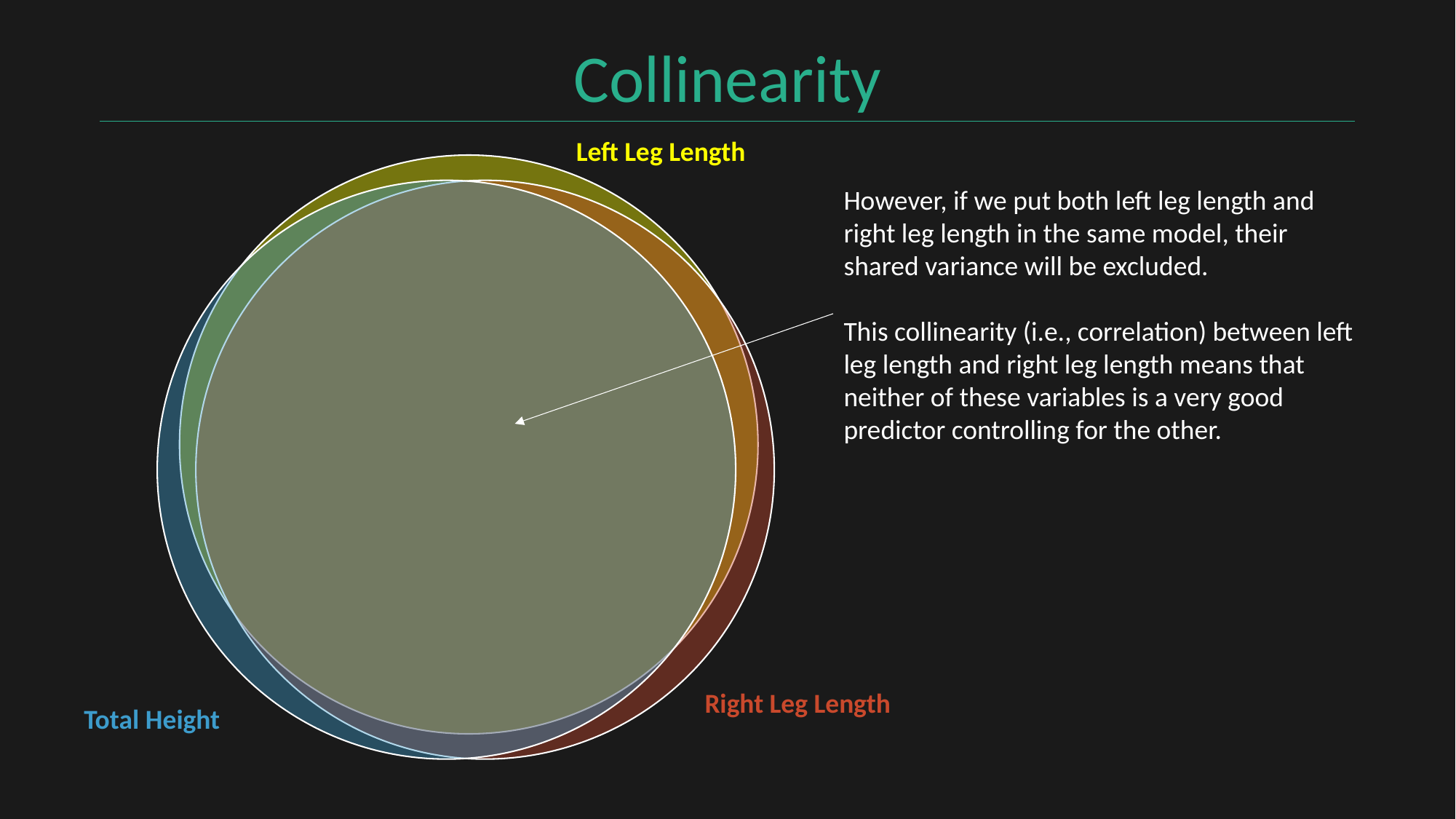

Collinearity
Left Leg Length

However, if we put both left leg length and right leg length in the same model, their shared variance will be excluded.

This collinearity (i.e., correlation) between left leg length and right leg length means that neither of these variables is a very good predictor controlling for the other.

Right Leg Length
Total Height